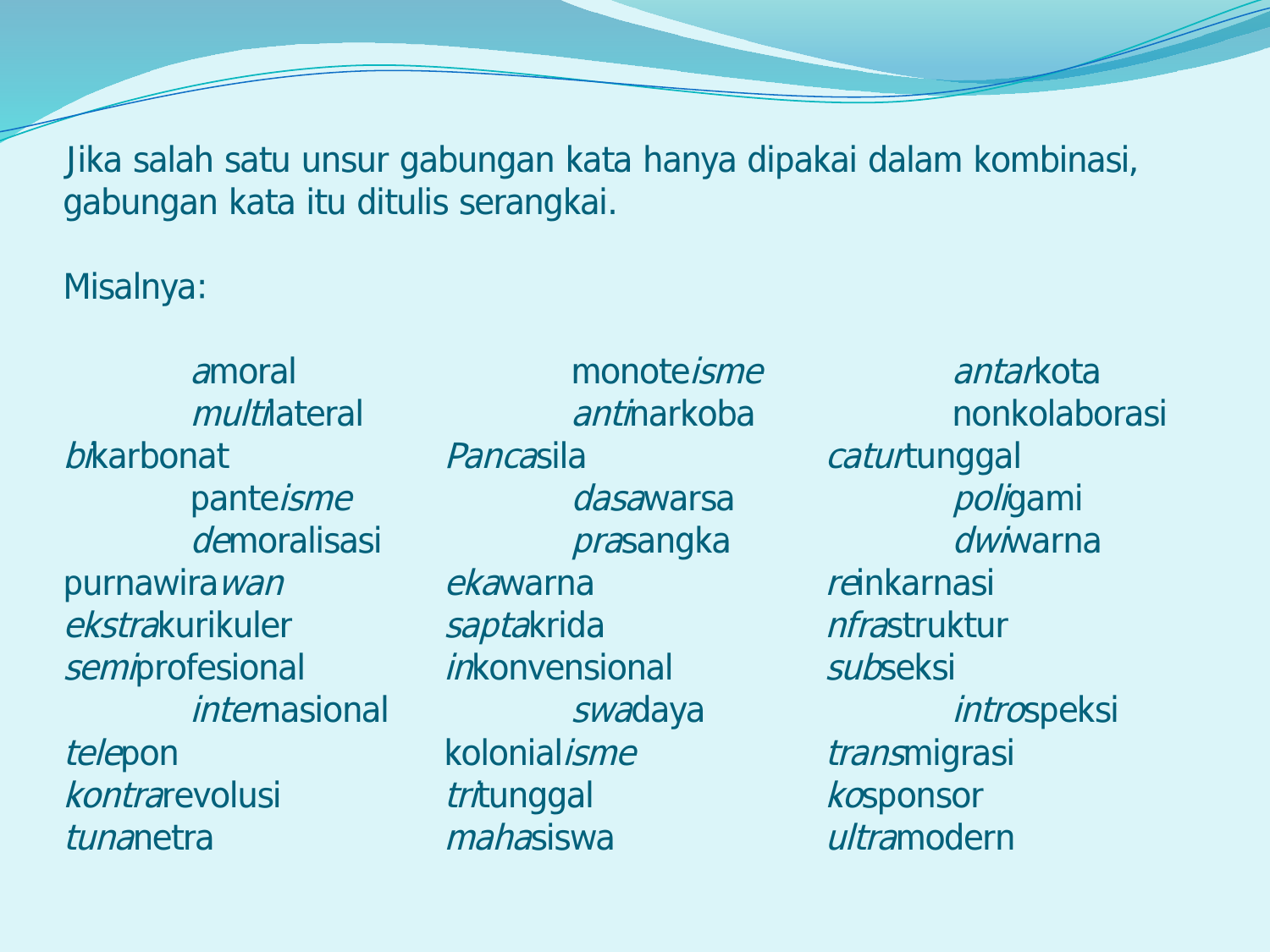

# Jika salah satu unsur gabungan kata hanya dipakai dalam kombinasi, gabungan kata itu ditulis serangkai. Misalnya: amoral 			monoteisme 		antarkota multilateral		antinarkoba 		nonkolaborasi 	bikarbonat 		Pancasila		caturtunggal panteisme 		dasawarsa 		poligami demoralisasi 		prasangka 		dwiwarna 	purnawirawan		ekawarna 		reinkarnasi 	ekstrakurikuler 		saptakrida		nfrastruktur 	semiprofesional 		inkonvensional 		subseksi internasional 		swadaya 		introspeksi 	telepon			kolonialisme 		transmigrasi 	kontrarevolusi 		tritunggal		kosponsor 	tunanetra 		mahasiswa 		ultramodern